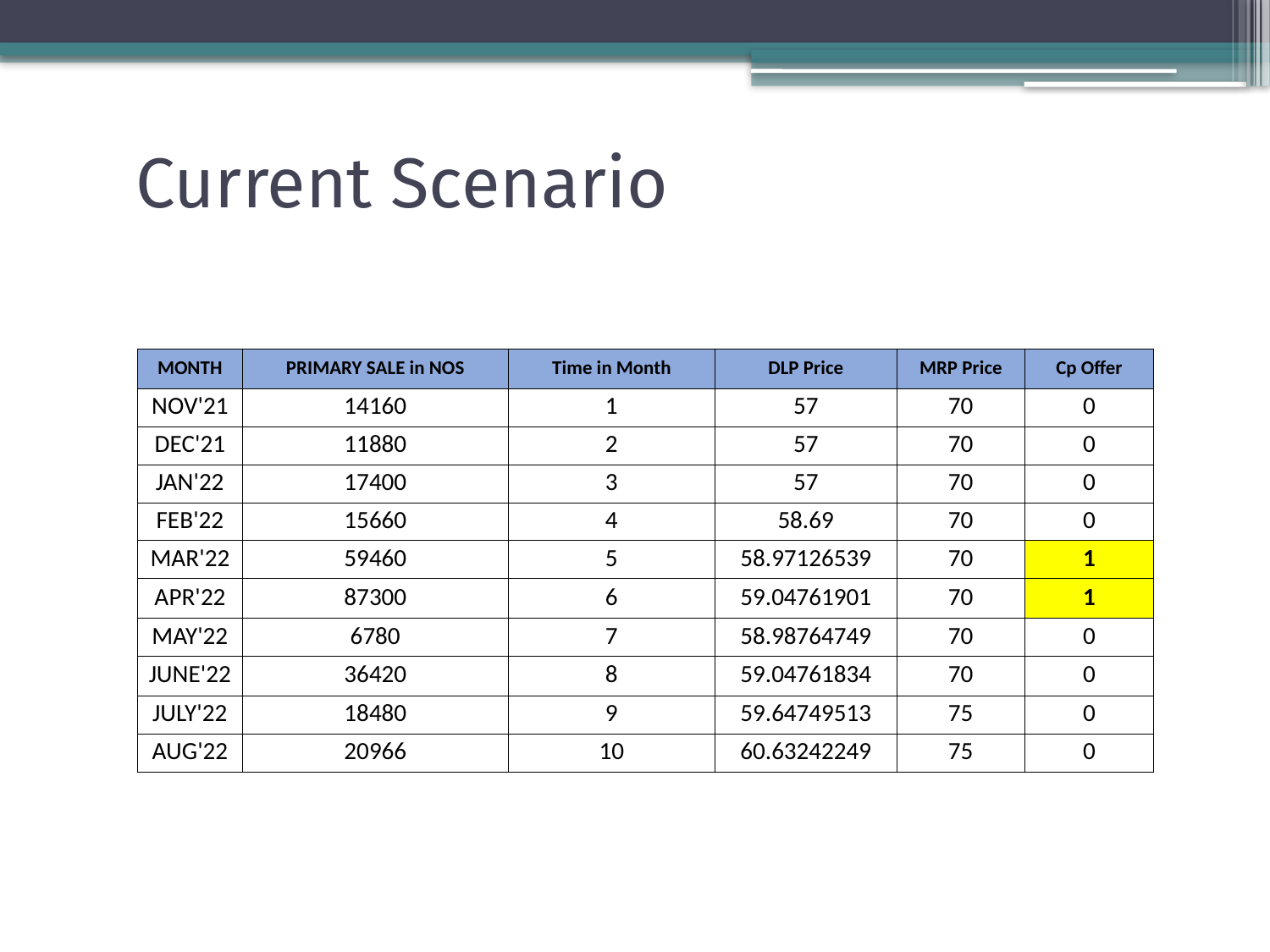

# Current Scenario
| MONTH | PRIMARY SALE in NOS | Time in Month | DLP Price | MRP Price | Cp Offer |
| --- | --- | --- | --- | --- | --- |
| NOV'21 | 14160 | 1 | 57 | 70 | 0 |
| DEC'21 | 11880 | 2 | 57 | 70 | 0 |
| JAN'22 | 17400 | 3 | 57 | 70 | 0 |
| FEB'22 | 15660 | 4 | 58.69 | 70 | 0 |
| MAR'22 | 59460 | 5 | 58.97126539 | 70 | 1 |
| APR'22 | 87300 | 6 | 59.04761901 | 70 | 1 |
| MAY'22 | 6780 | 7 | 58.98764749 | 70 | 0 |
| JUNE'22 | 36420 | 8 | 59.04761834 | 70 | 0 |
| JULY'22 | 18480 | 9 | 59.64749513 | 75 | 0 |
| AUG'22 | 20966 | 10 | 60.63242249 | 75 | 0 |